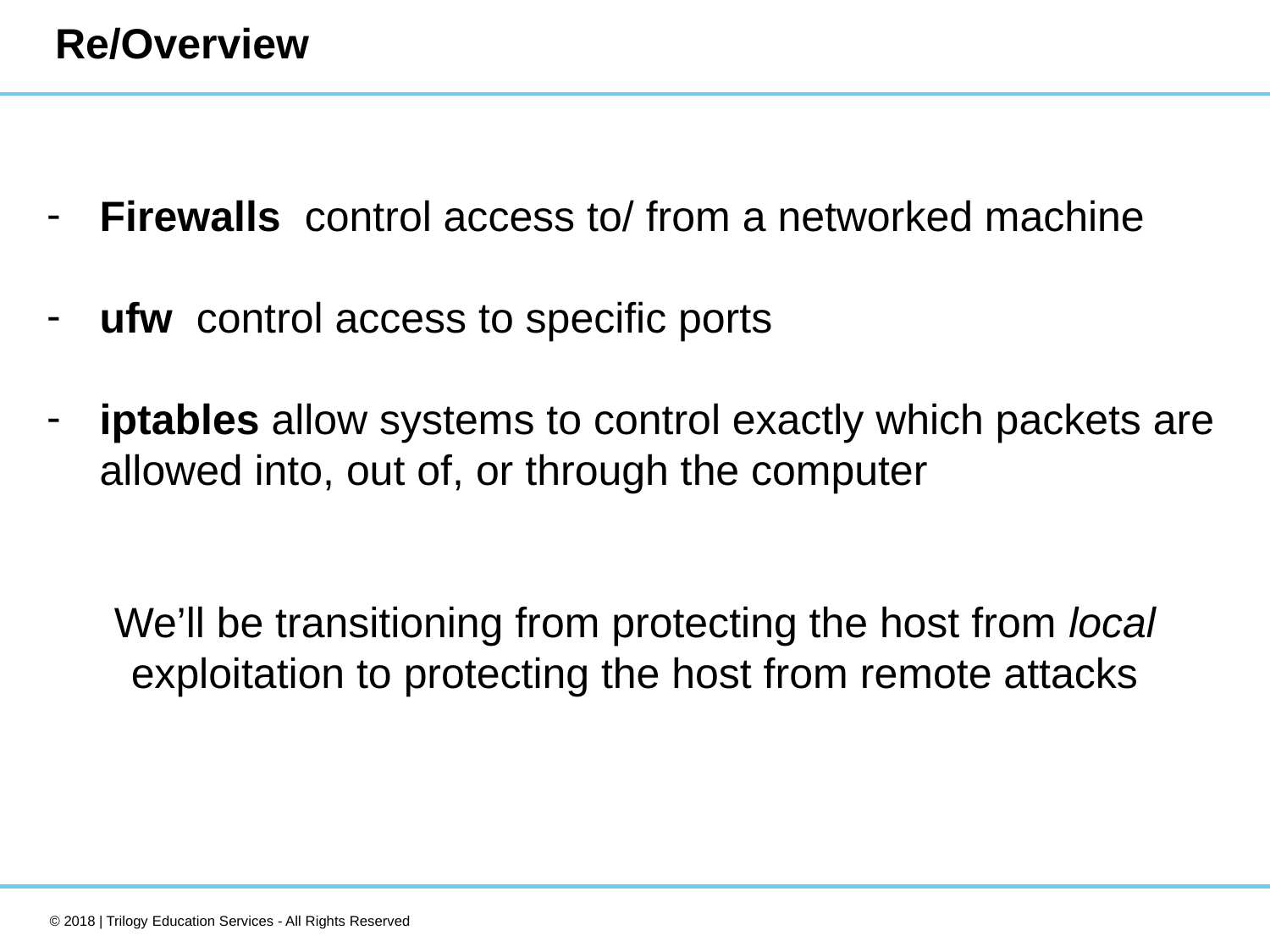

# Re/Overview

Firewalls  control access to/ from a networked machine

ufw  control access to specific ports

iptables allow systems to control exactly which packets are allowed into, out of, or through the computer

We’ll be transitioning from protecting the host from local exploitation to protecting the host from remote attacks